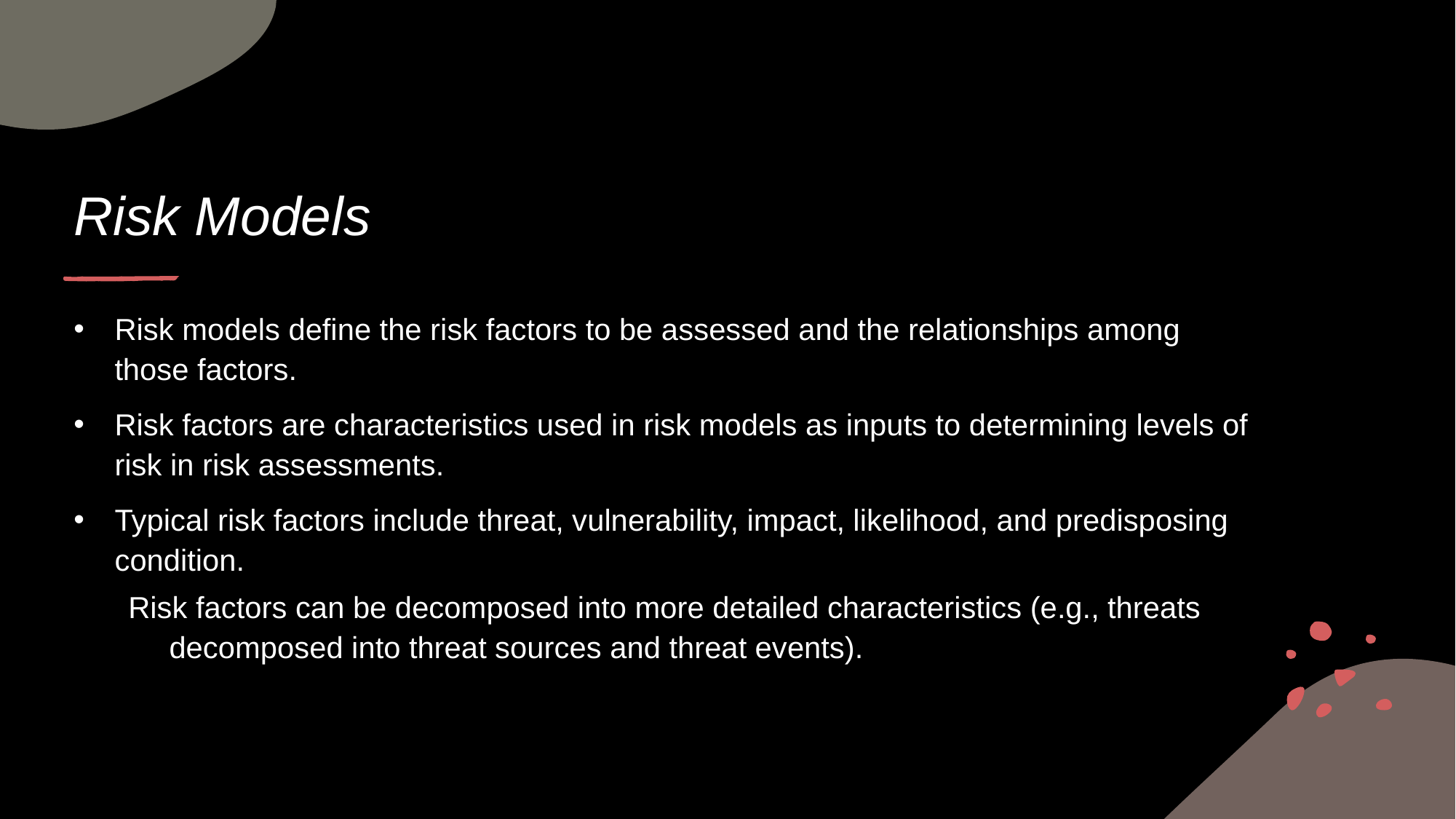

# Risk Models
Risk models define the risk factors to be assessed and the relationships among those factors.
Risk factors are characteristics used in risk models as inputs to determining levels of risk in risk assessments.
Typical risk factors include threat, vulnerability, impact, likelihood, and predisposing condition.
Risk factors can be decomposed into more detailed characteristics (e.g., threats decomposed into threat sources and threat events).